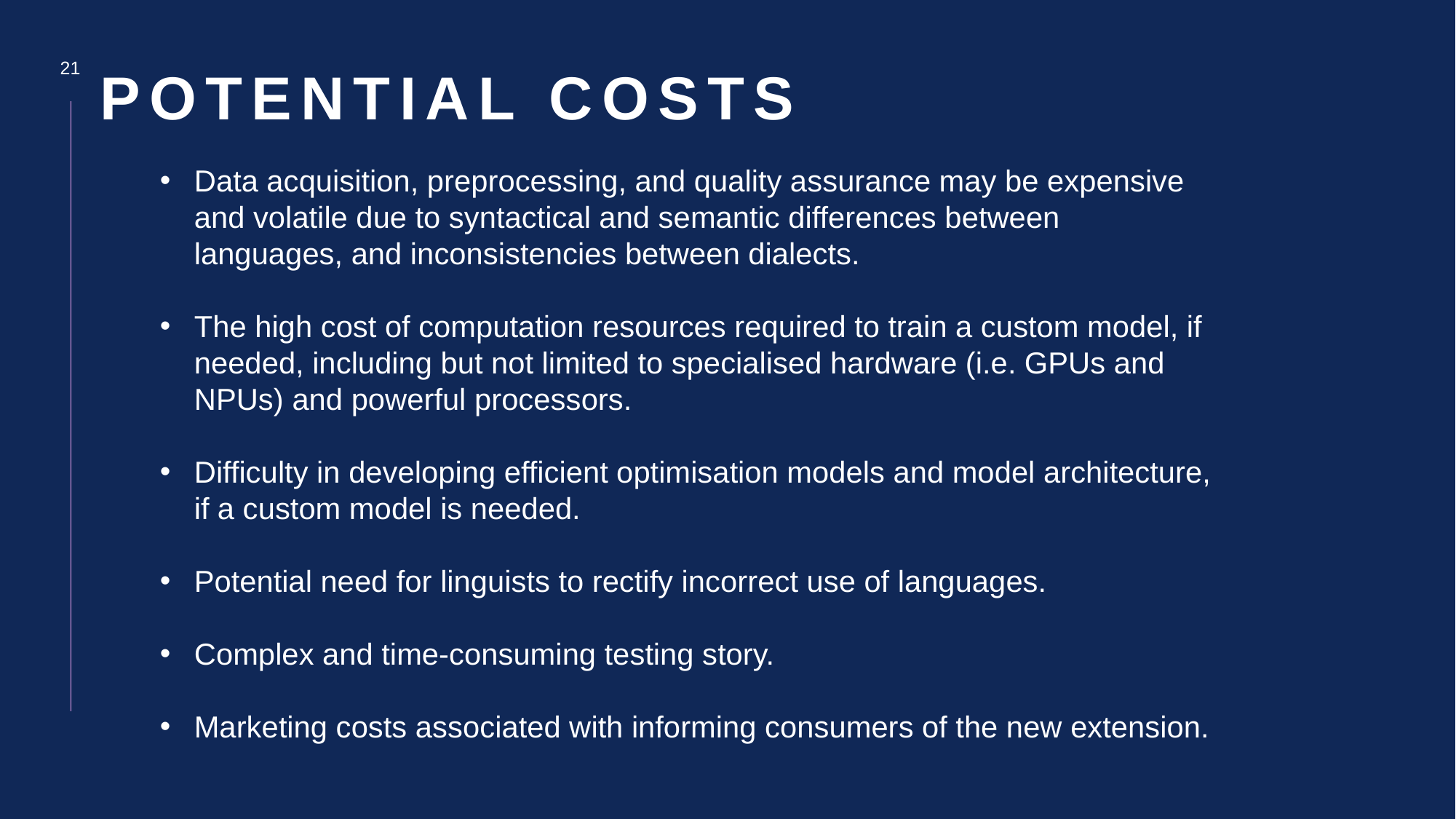

# Potential Costs
21
Data acquisition, preprocessing, and quality assurance may be expensive and volatile due to syntactical and semantic differences between languages, and inconsistencies between dialects.

The high cost of computation resources required to train a custom model, if needed, including but not limited to specialised hardware (i.e. GPUs and NPUs) and powerful processors.

Difficulty in developing efficient optimisation models and model architecture, if a custom model is needed.

Potential need for linguists to rectify incorrect use of languages.

Complex and time-consuming testing story.

Marketing costs associated with informing consumers of the new extension.